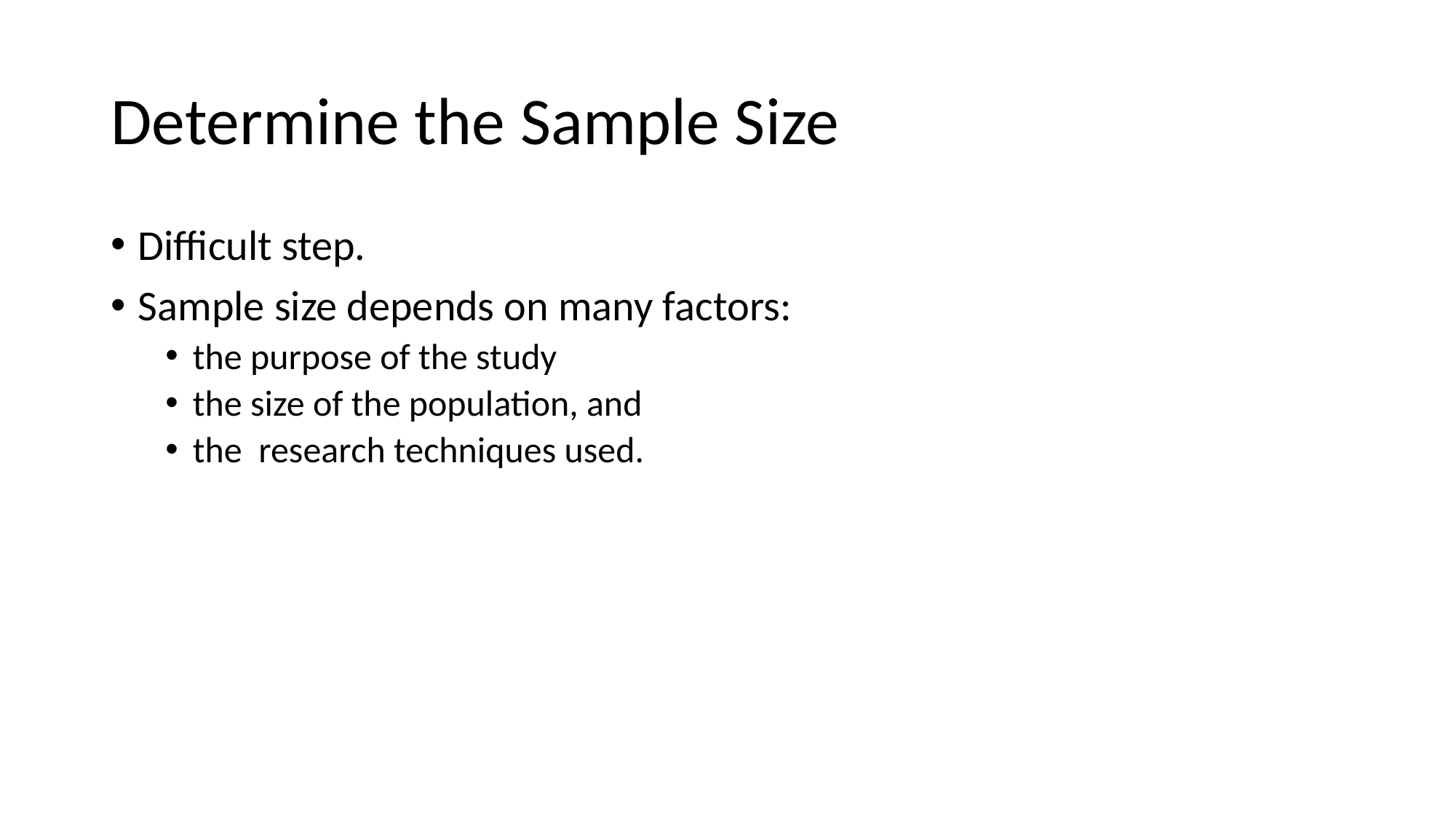

# Determine the Sample Size
Difficult step.
Sample size depends on many factors:
the purpose of the study
the size of the population, and
the  research techniques used.